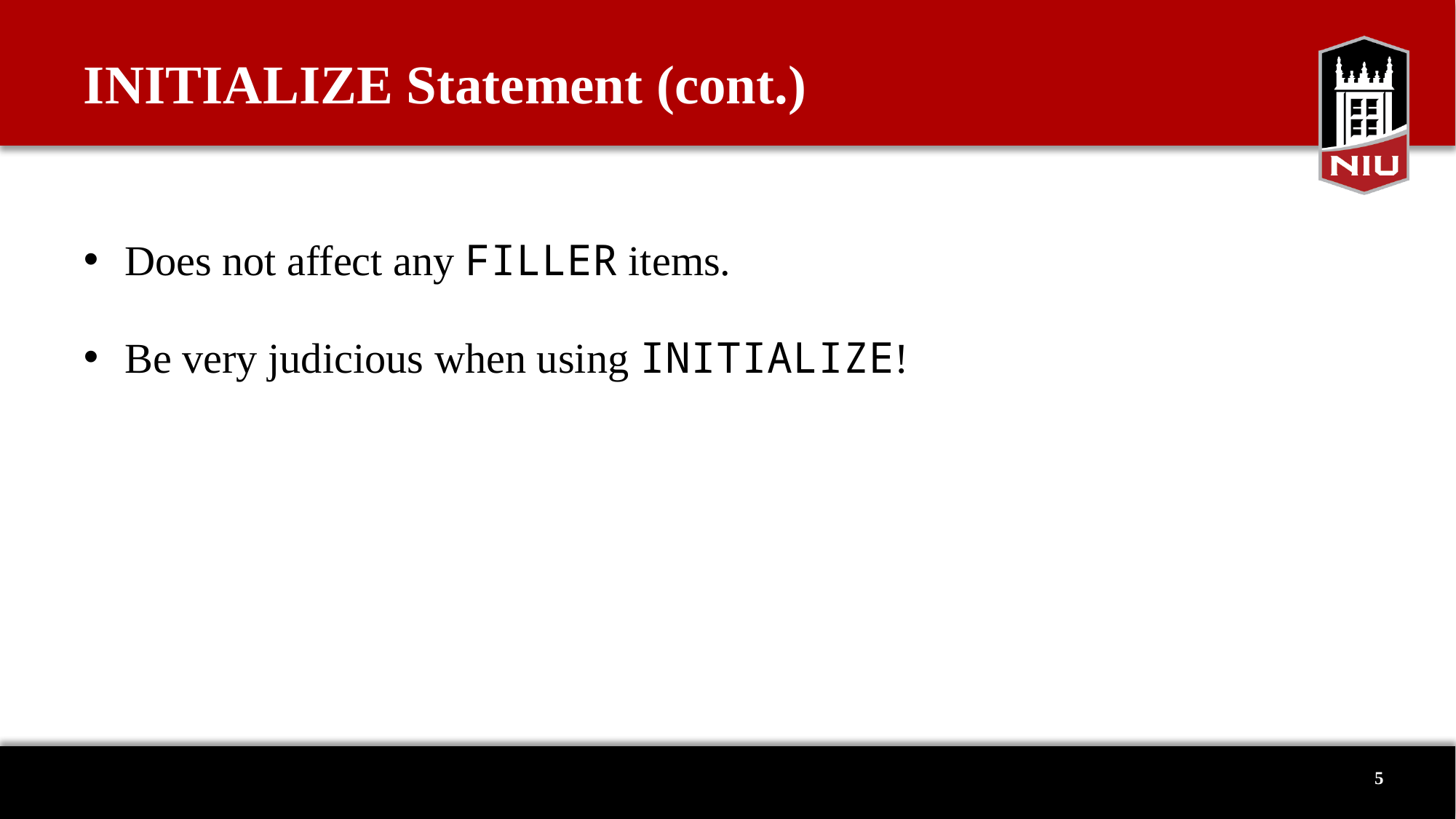

# INITIALIZE Statement (cont.)
Does not affect any FILLER items.

Be very judicious when using INITIALIZE!

5